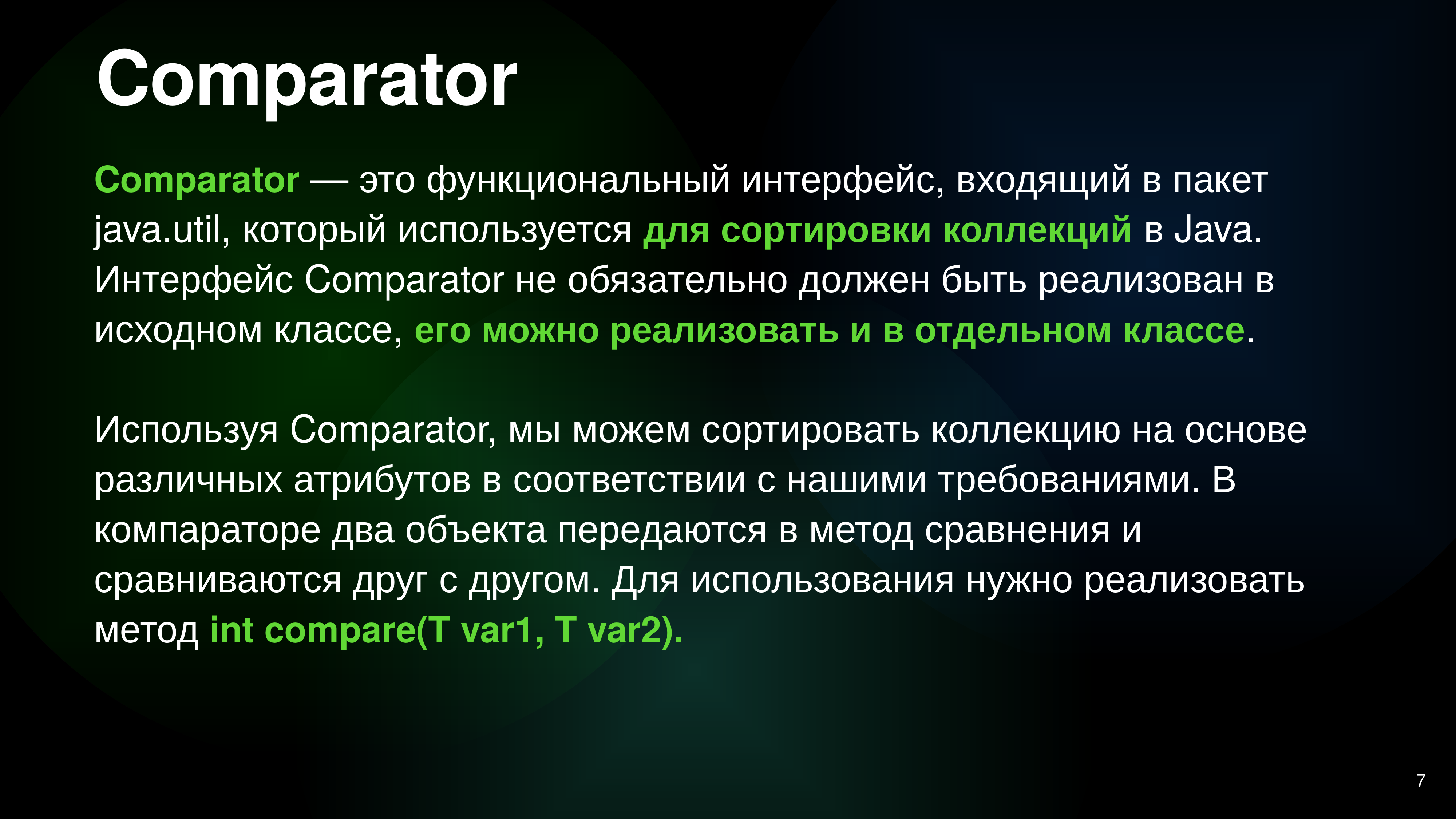

Comparator
Comparator — это функциональный интерфейс, входящий в пакет java.util, который используется для сортировки коллекций в Java. Интерфейс Comparator не обязательно должен быть реализован в исходном классе, его можно реализовать и в отдельном классе.

Используя Comparator, мы можем сортировать коллекцию на основе различных атрибутов в соответствии с нашими требованиями. В компараторе два объекта передаются в метод сравнения и сравниваются друг с другом. Для использования нужно реализовать метод int compare(T var1, T var2).

|  |  |
| --- | --- |

7